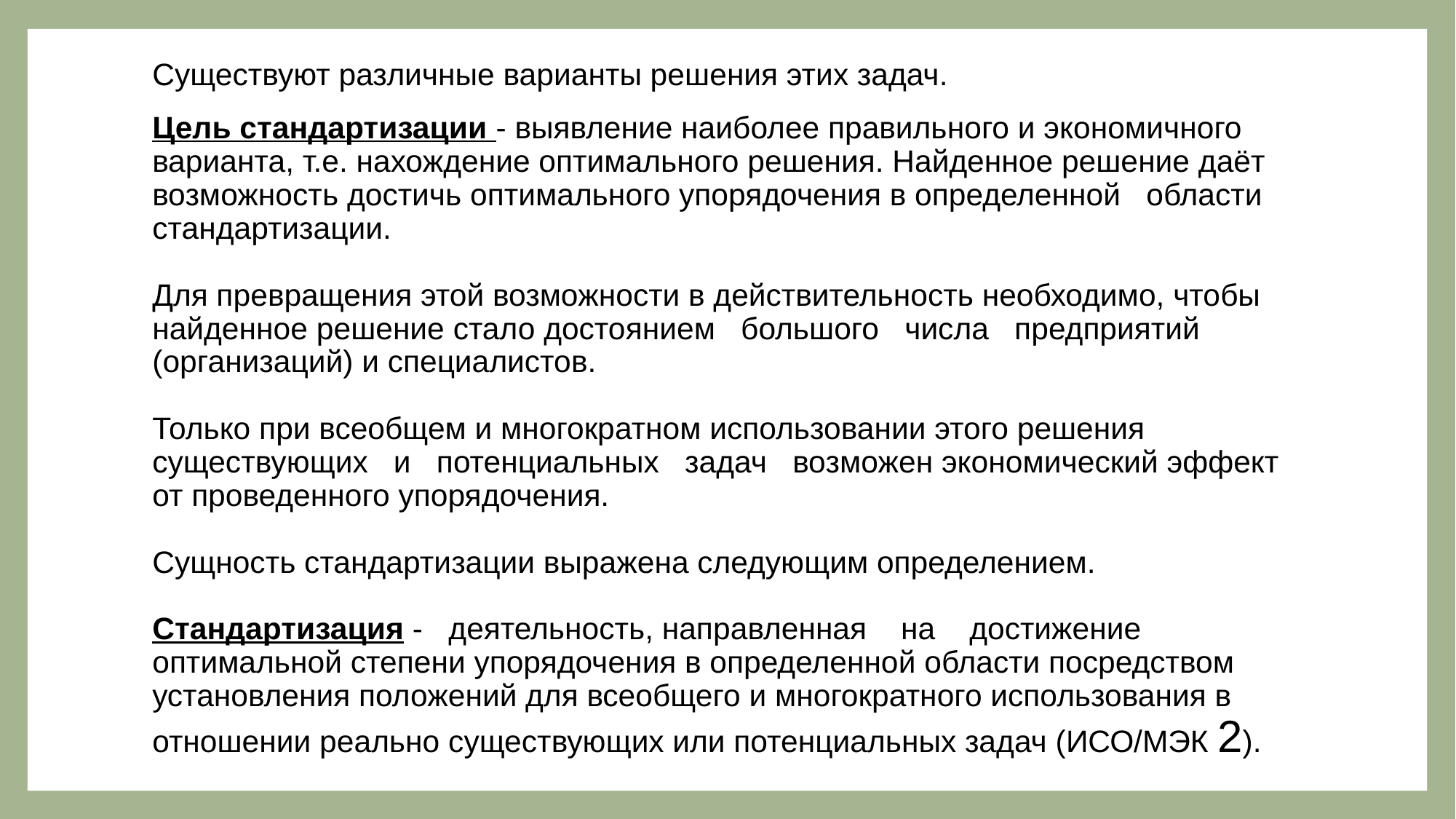

#
Существуют различные варианты решения этих задач.
Цель стандартизации - выявление наиболее правильного и экономичного варианта, т.е. нахождение оптимального решения. Найденное решение даёт возможность достичь оптимального упорядочения в определенной   области   стандартизации.
Для превращения этой возможности в действительность необходимо, чтобы найденное решение стало достоянием   большого   числа   предприятий (организаций) и специалистов.
Только при всеобщем и многократном использовании этого решения   существующих   и   потенциальных   задач   возможен экономический эффект от проведенного упорядочения.
Сущность стандартизации выражена следующим определением.
Стандартизация -   деятельность, направленная    на    достижение оптимальной степени упорядочения в определенной области посредством установления положений для всеобщего и многократного использования в отношении реально существующих или потенциальных задач (ИСО/МЭК 2).